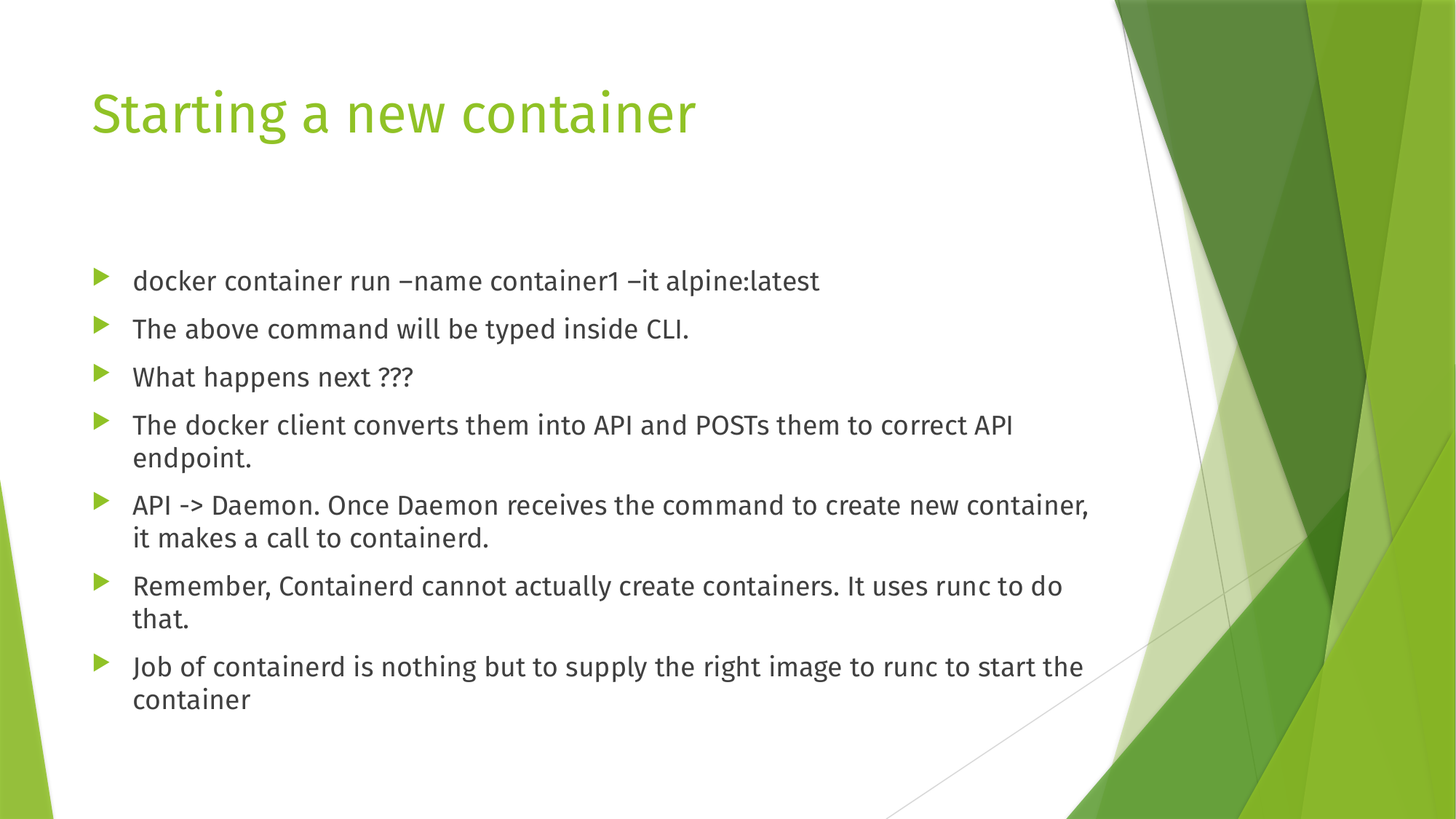

# Starting a new container
docker container run –name container1 –it alpine:latest
The above command will be typed inside CLI.
What happens next ???
The docker client converts them into API and POSTs them to correct API endpoint.
API -> Daemon. Once Daemon receives the command to create new container, it makes a call to containerd.
Remember, Containerd cannot actually create containers. It uses runc to do that.
Job of containerd is nothing but to supply the right image to runc to start the container